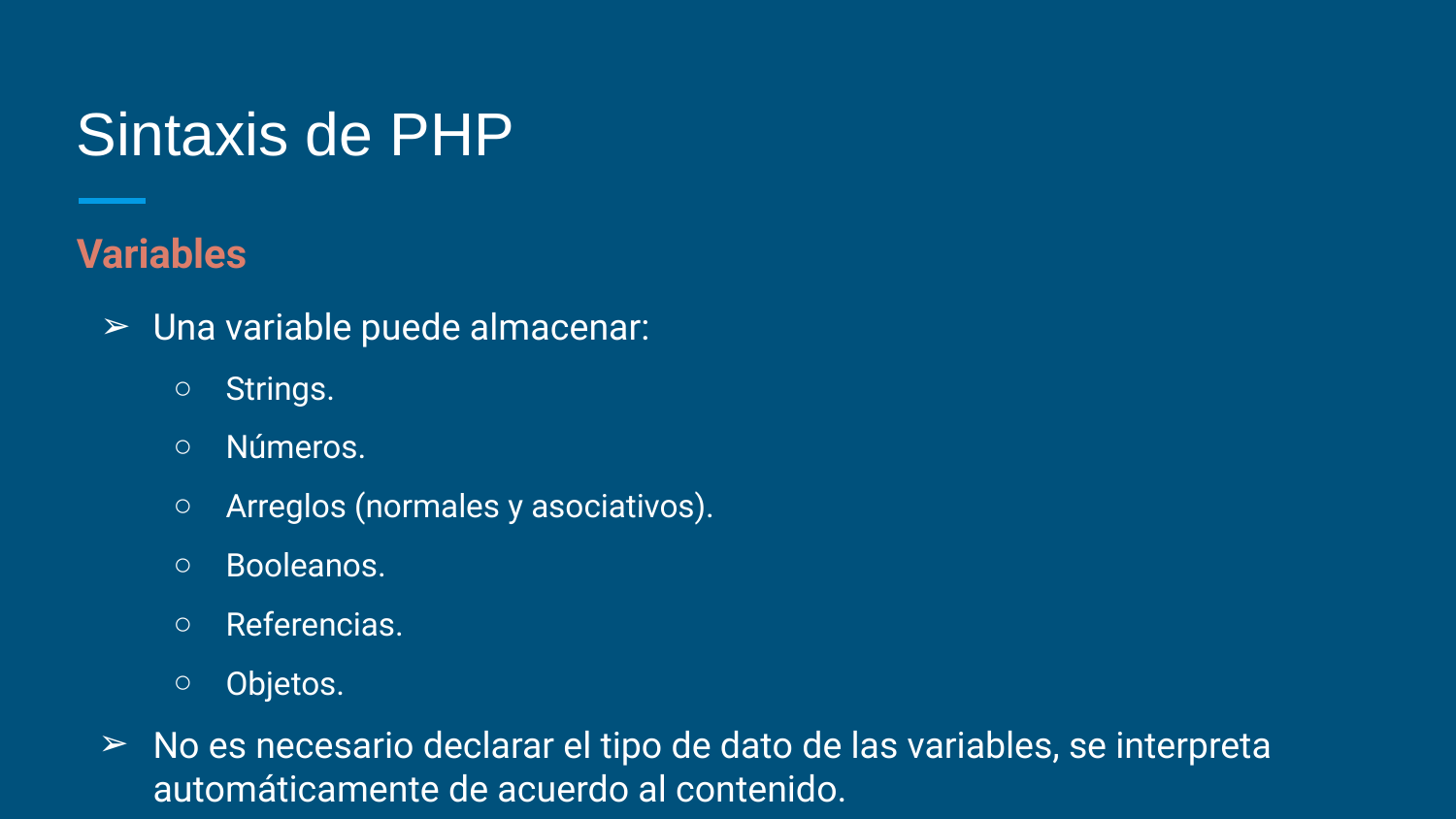

# Sintaxis de PHP
Variables
Una variable puede almacenar:
Strings.
Números.
Arreglos (normales y asociativos).
Booleanos.
Referencias.
Objetos.
No es necesario declarar el tipo de dato de las variables, se interpreta automáticamente de acuerdo al contenido.